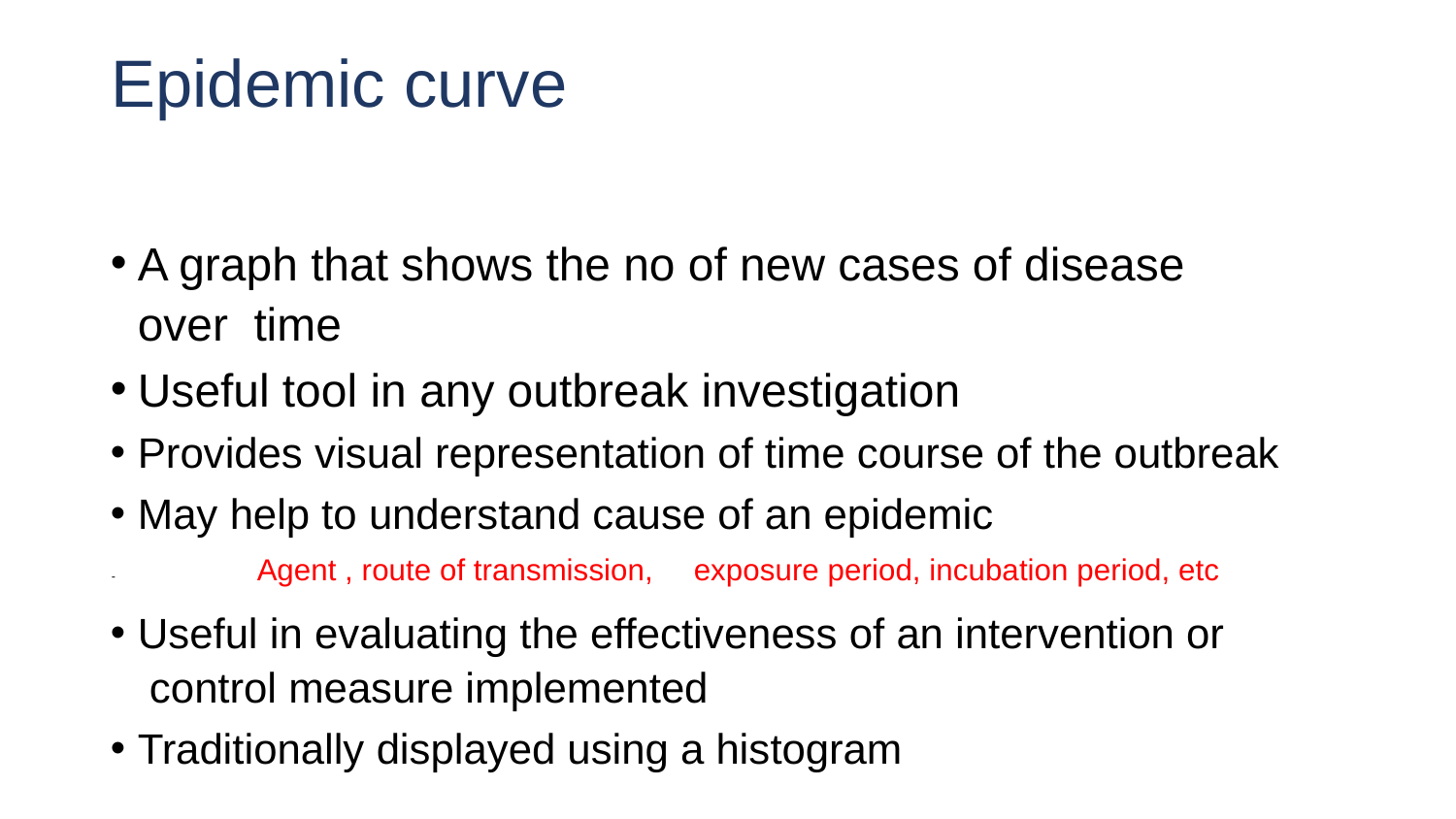

# Epidemic curve
A graph that shows the no of new cases of disease over  time
Useful tool in any outbreak investigation
Provides visual representation of time course of the outbreak
May help to understand cause of an epidemic
-	Agent , route of transmission,	exposure period, incubation period, etc
Useful in evaluating the effectiveness of an intervention or  control measure implemented
Traditionally displayed using a histogram